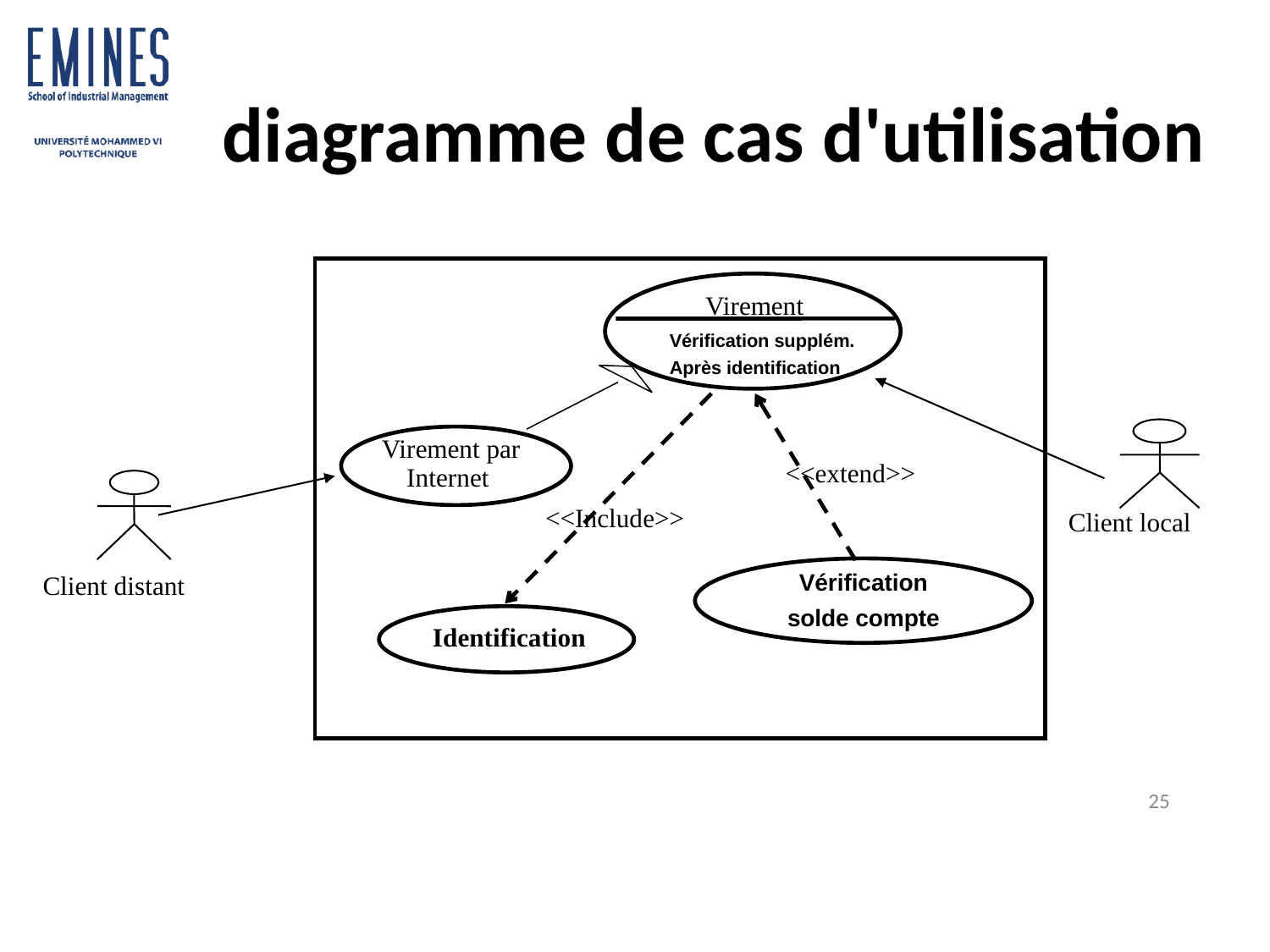

diagramme de cas d'utilisation

Virement

Vérification supplém.
Après identification

Virement par
Internet
<<extend>>

<<Include>>
Client local

Vérification
solde compte
Client distant

Identification
25